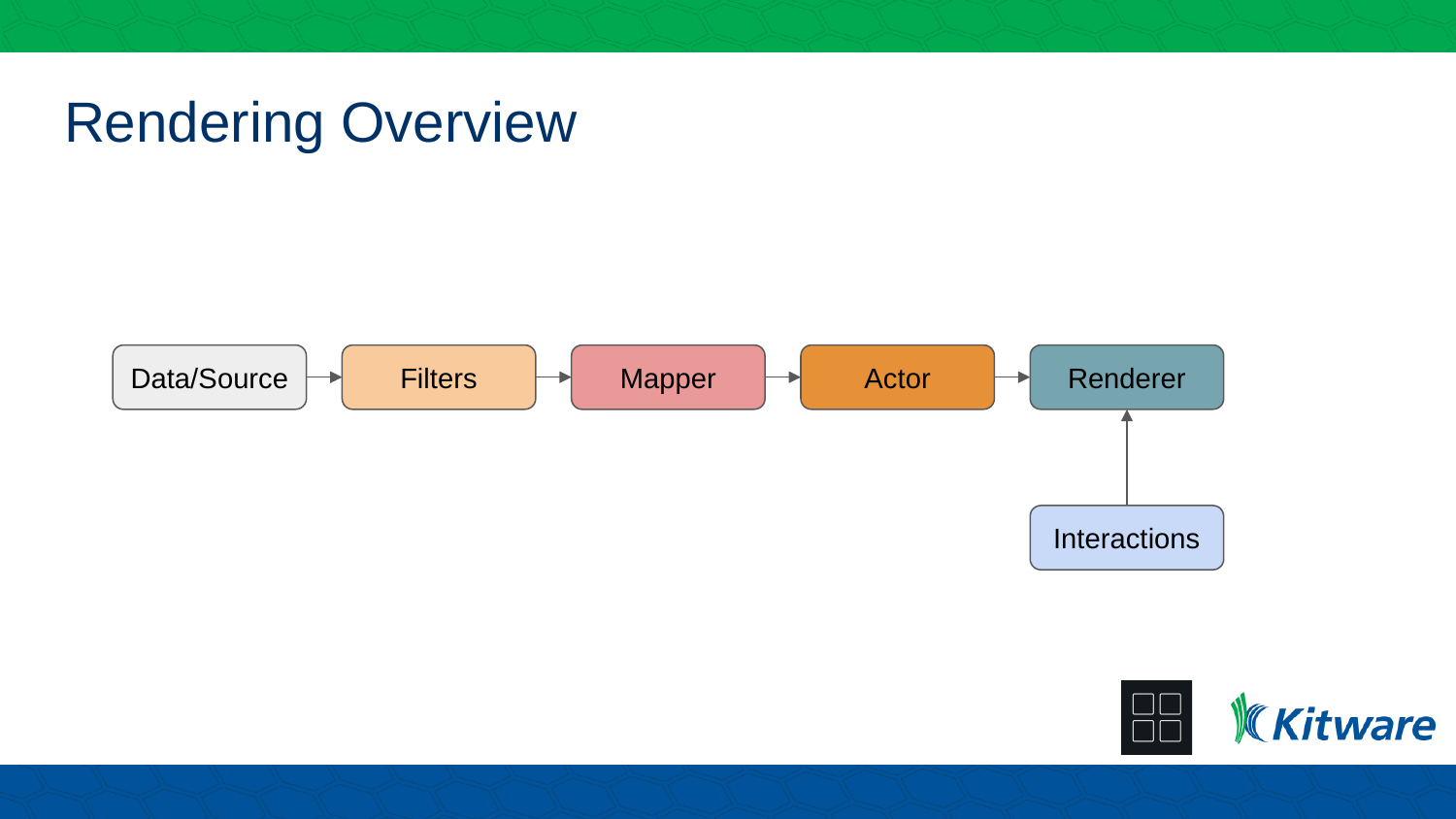

# Rendering Overview
Data/Source
Filters
Mapper
Actor
Renderer
Interactions